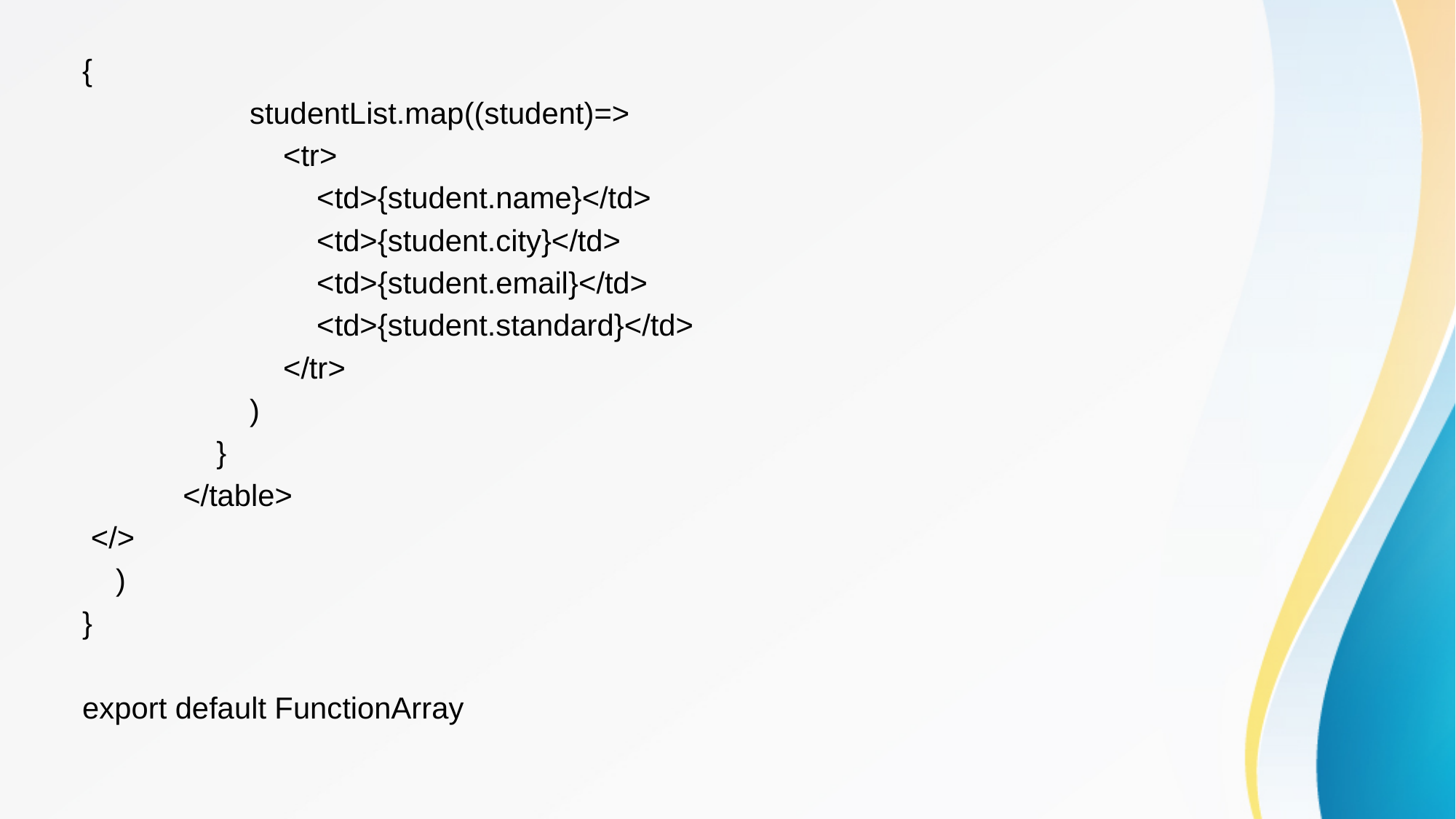

{
                    studentList.map((student)=>
                        <tr>
                            <td>{student.name}</td>
                            <td>{student.city}</td>
                            <td>{student.email}</td>
                            <td>{student.standard}</td>
                        </tr>
                    )
                }
            </table>
 </>
    )
}

export default FunctionArray